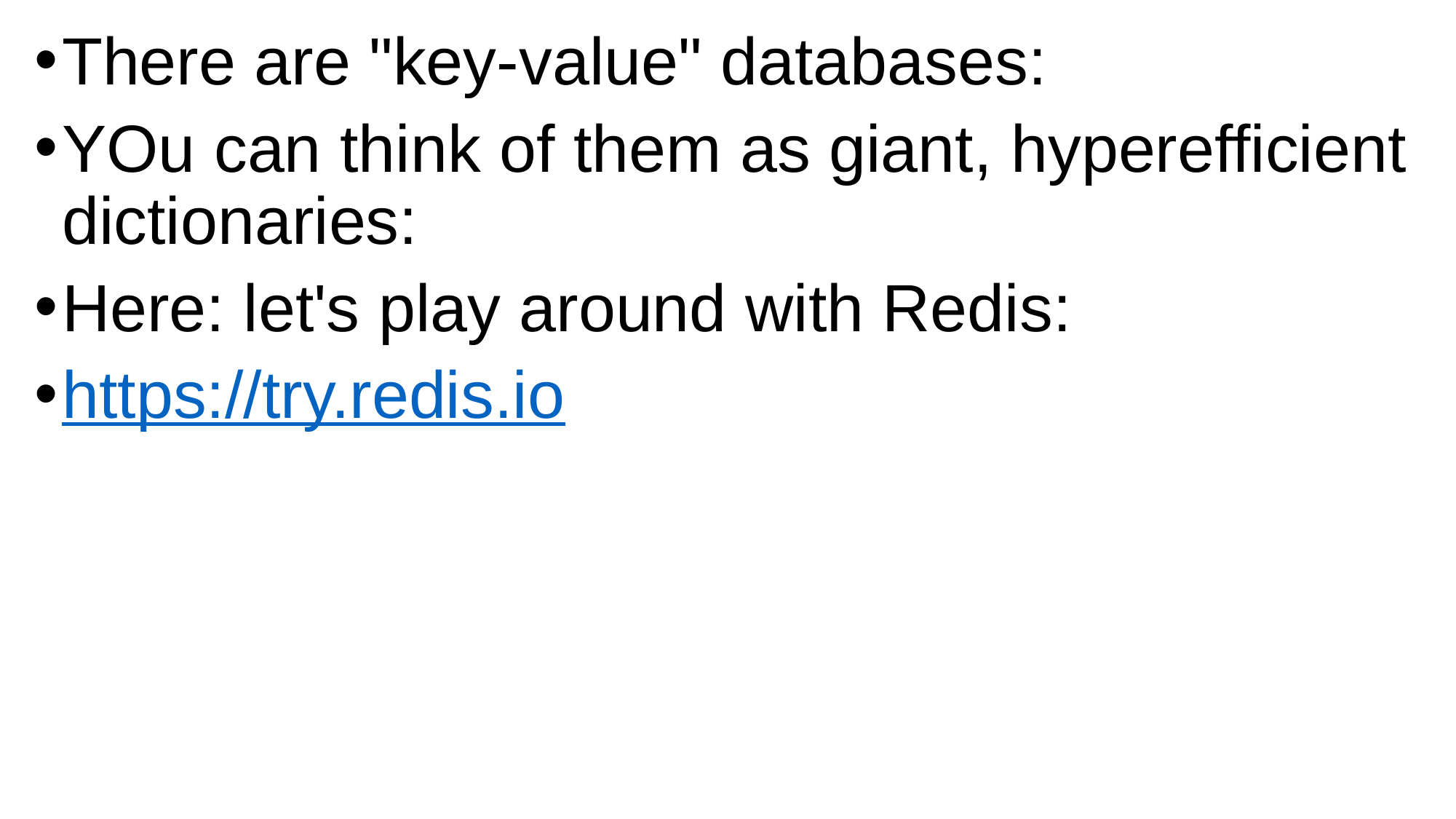

There are "key-value" databases:
YOu can think of them as giant, hyperefficient dictionaries:
Here: let's play around with Redis:
https://try.redis.io